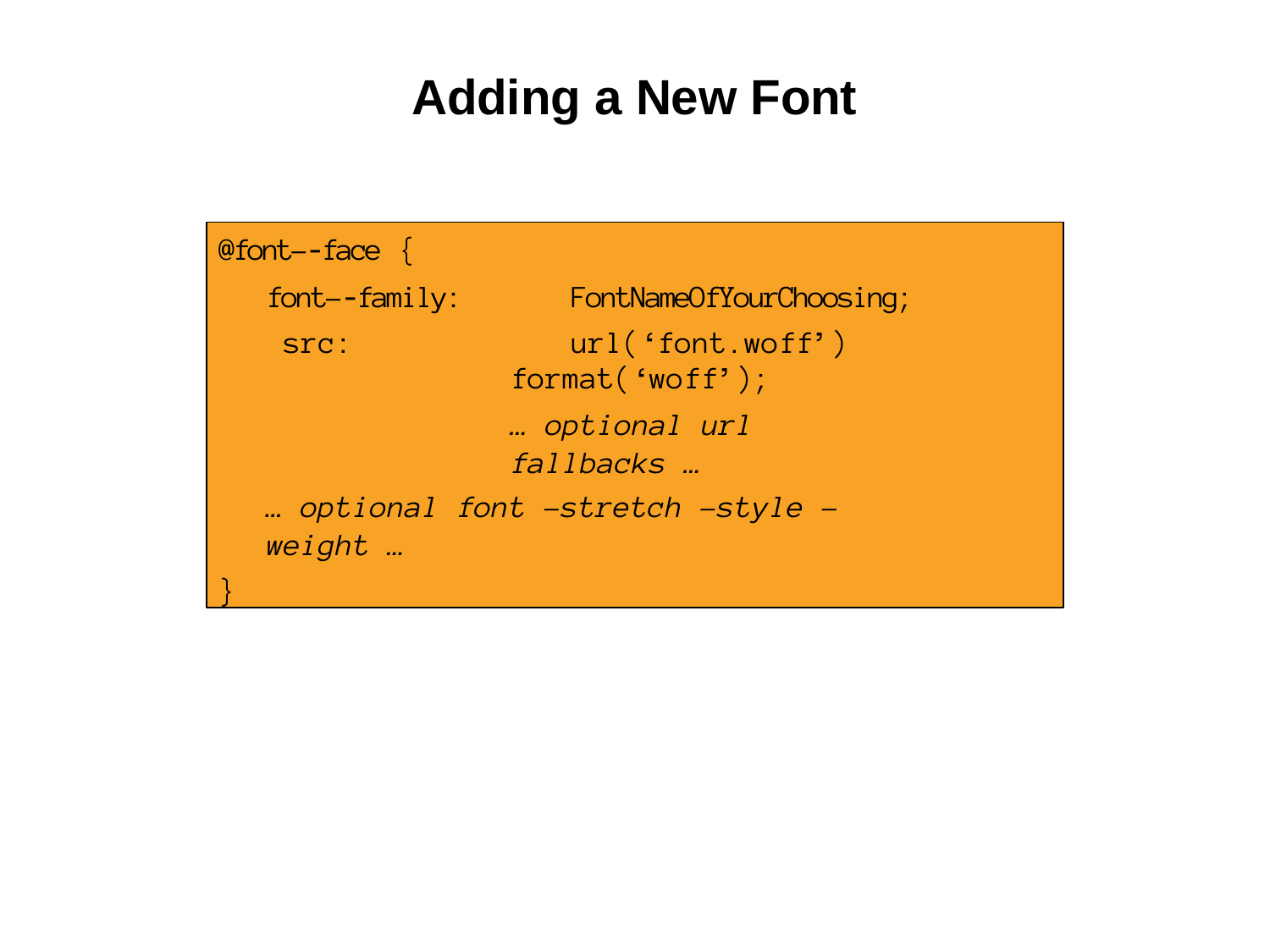

# Adding a New Font
@font-­‐face {
font-­‐family:	FontNameOfYourChoosing;  src:	url(‘font.woff’)
format(‘woff’);
… optional url fallbacks …
… optional font –stretch –style –weight …
}
4